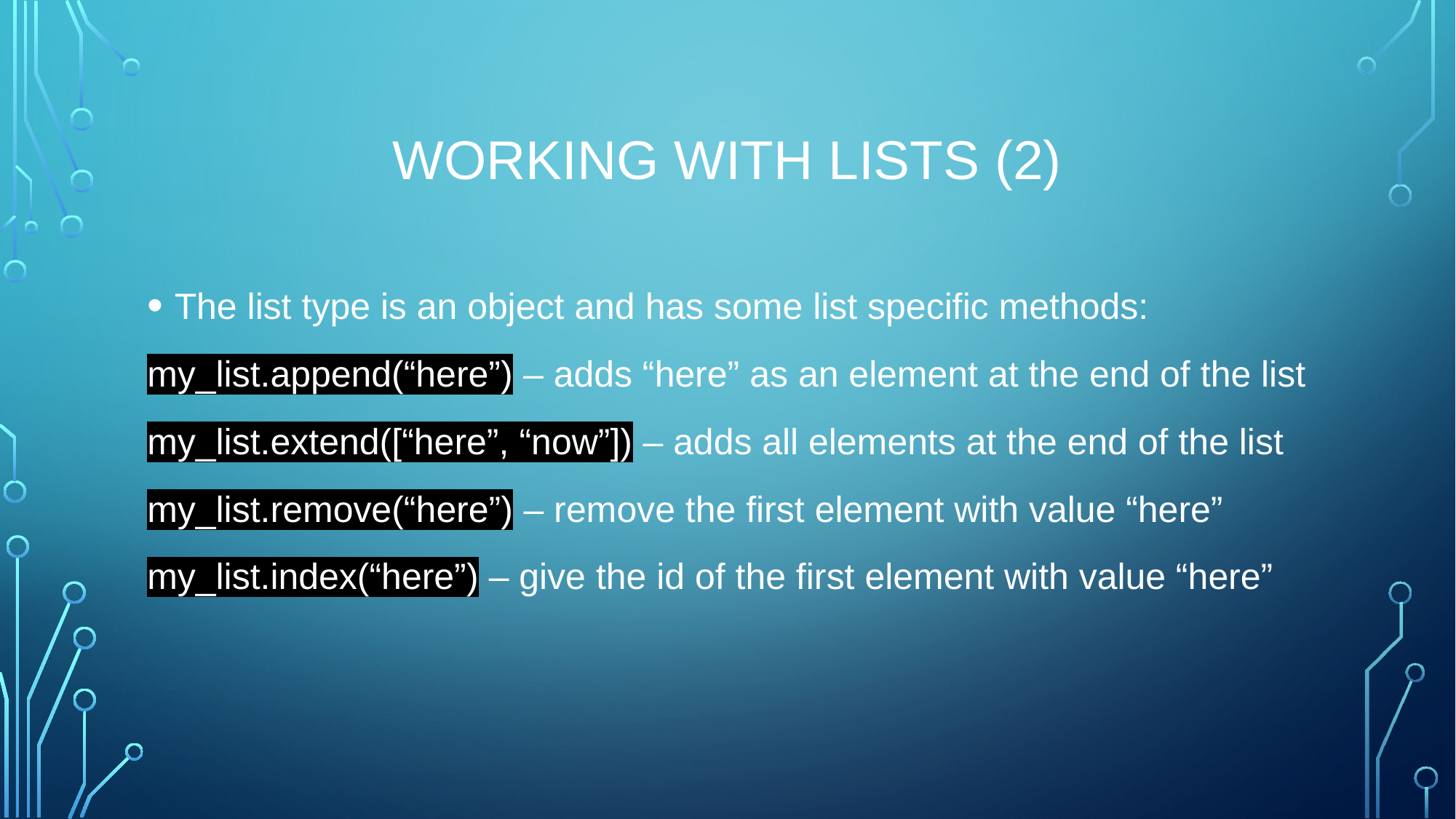

# Working with lists (2)
The list type is an object and has some list specific methods:
my_list.append(“here”) – adds “here” as an element at the end of the list
my_list.extend([“here”, “now”]) – adds all elements at the end of the list
my_list.remove(“here”) – remove the first element with value “here”
my_list.index(“here”) – give the id of the first element with value “here”